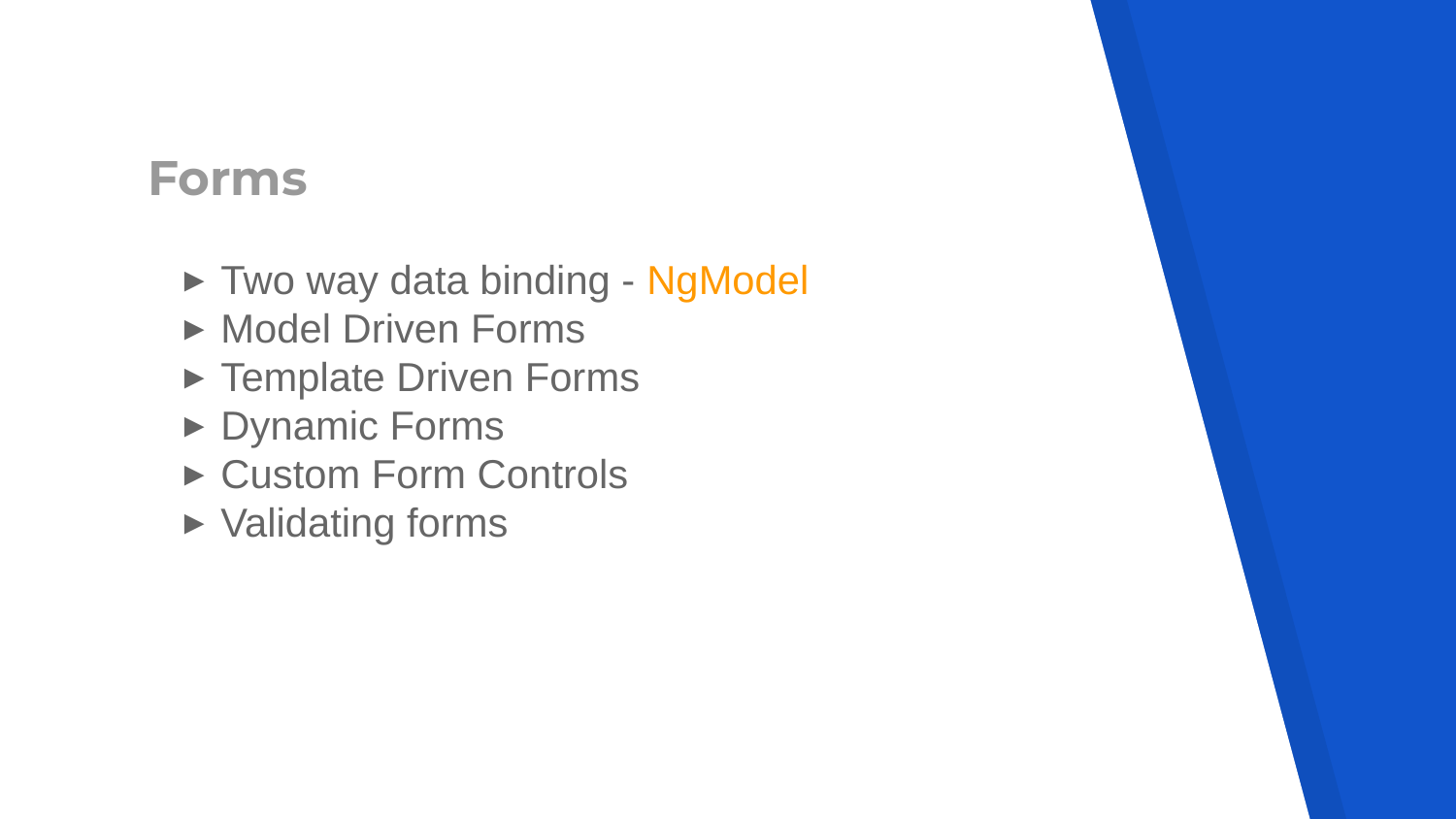

# Forms
Two way data binding - NgModel
Model Driven Forms
Template Driven Forms
Dynamic Forms
Custom Form Controls
Validating forms